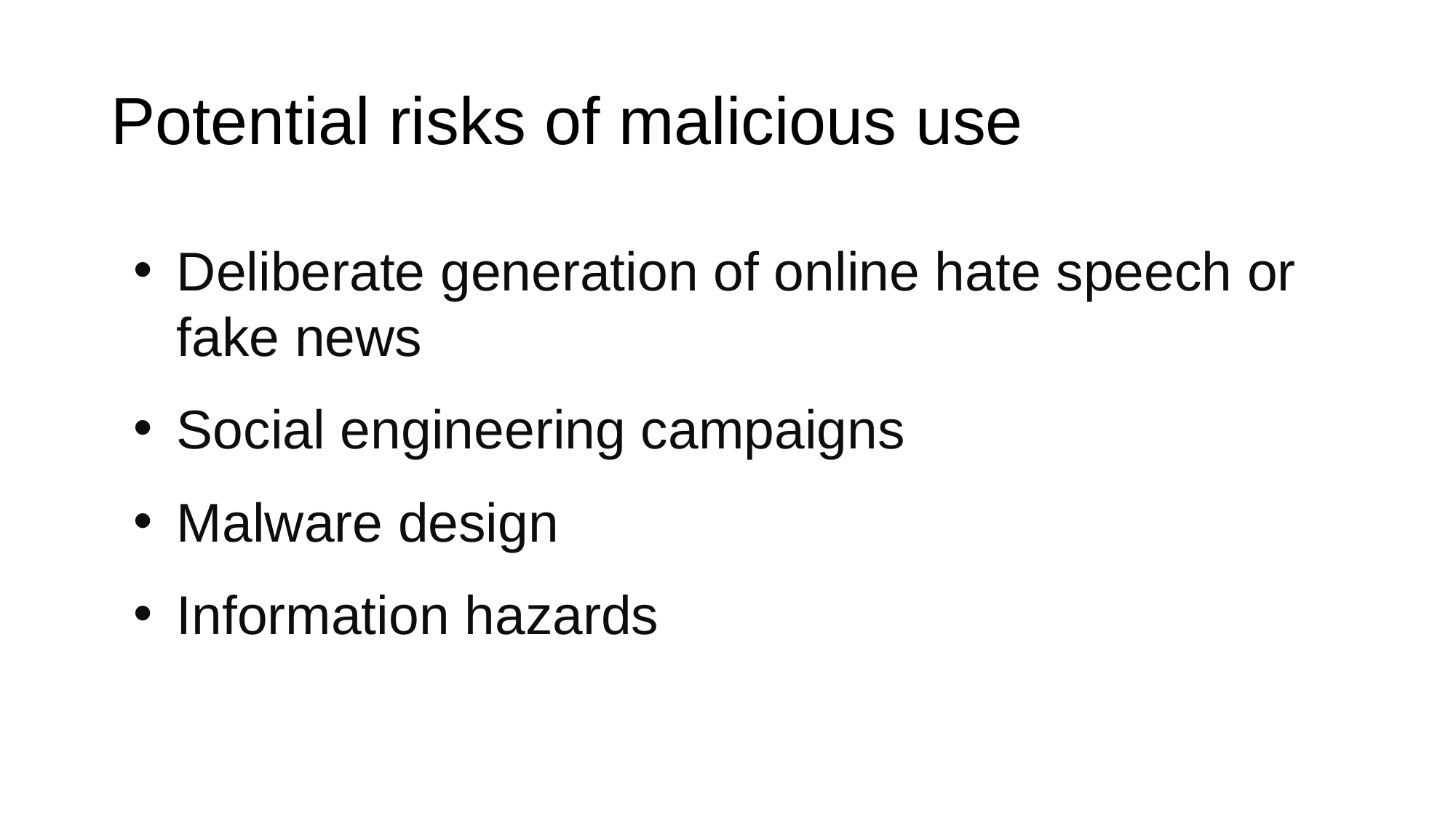

# Potential risks of malicious use
Deliberate generation of online hate speech or fake news
Social engineering campaigns
Malware design
Information hazards